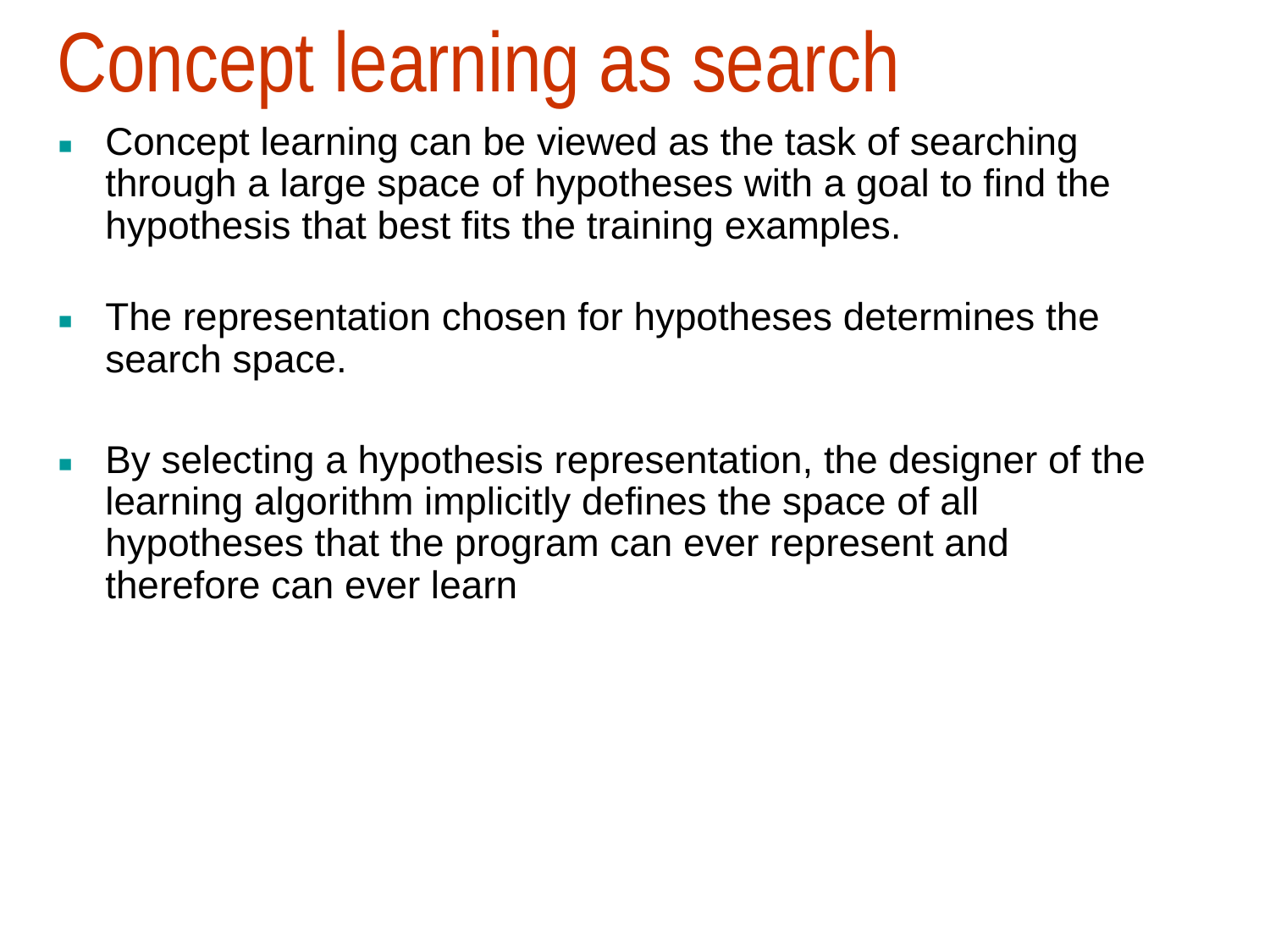

# Concept learning as search
Concept learning can be viewed as the task of searching through a large space of hypotheses with a goal to find the hypothesis that best fits the training examples.

The representation chosen for hypotheses determines the search space.

By selecting a hypothesis representation, the designer of the learning algorithm implicitly defines the space of all hypotheses that the program can ever represent and therefore can ever learn